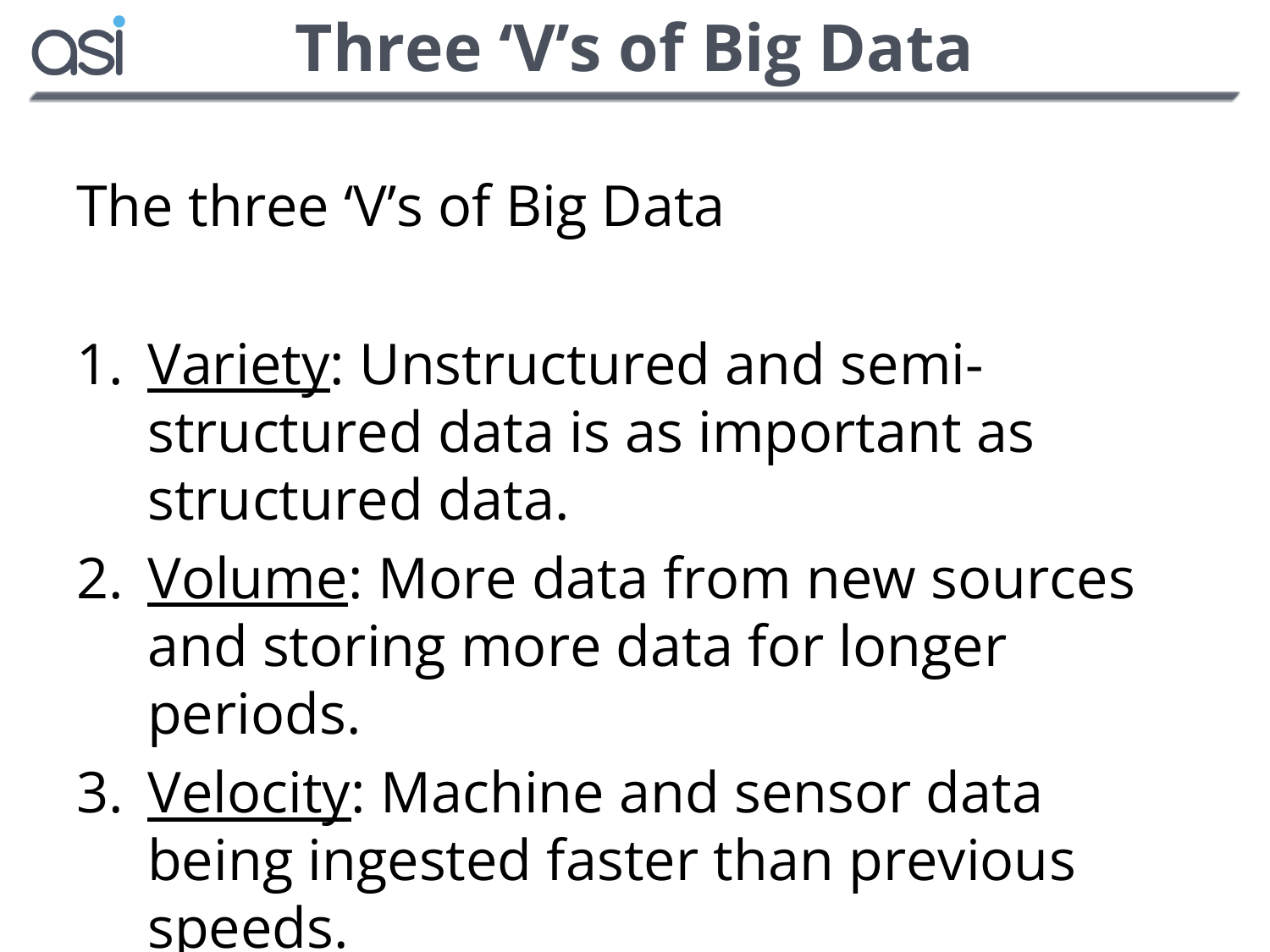

# Three ‘V’s of Big Data
The three ‘V’s of Big Data

Variety: Unstructured and semi-structured data is as important as structured data.
Volume: More data from new sources and storing more data for longer periods.
Velocity: Machine and sensor data being ingested faster than previous speeds.